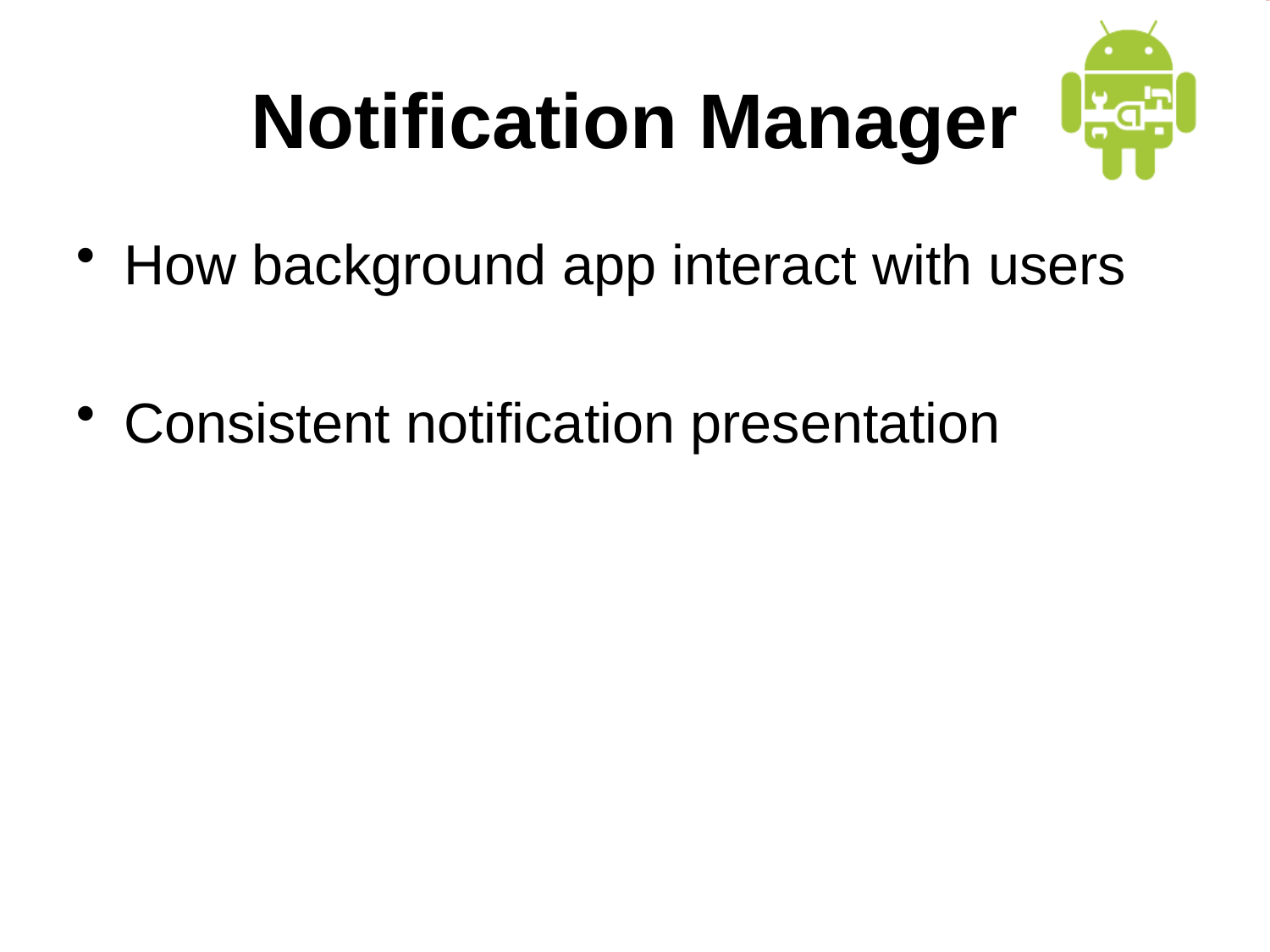

# Notification Manager
How background app interact with users

Consistent notification presentation